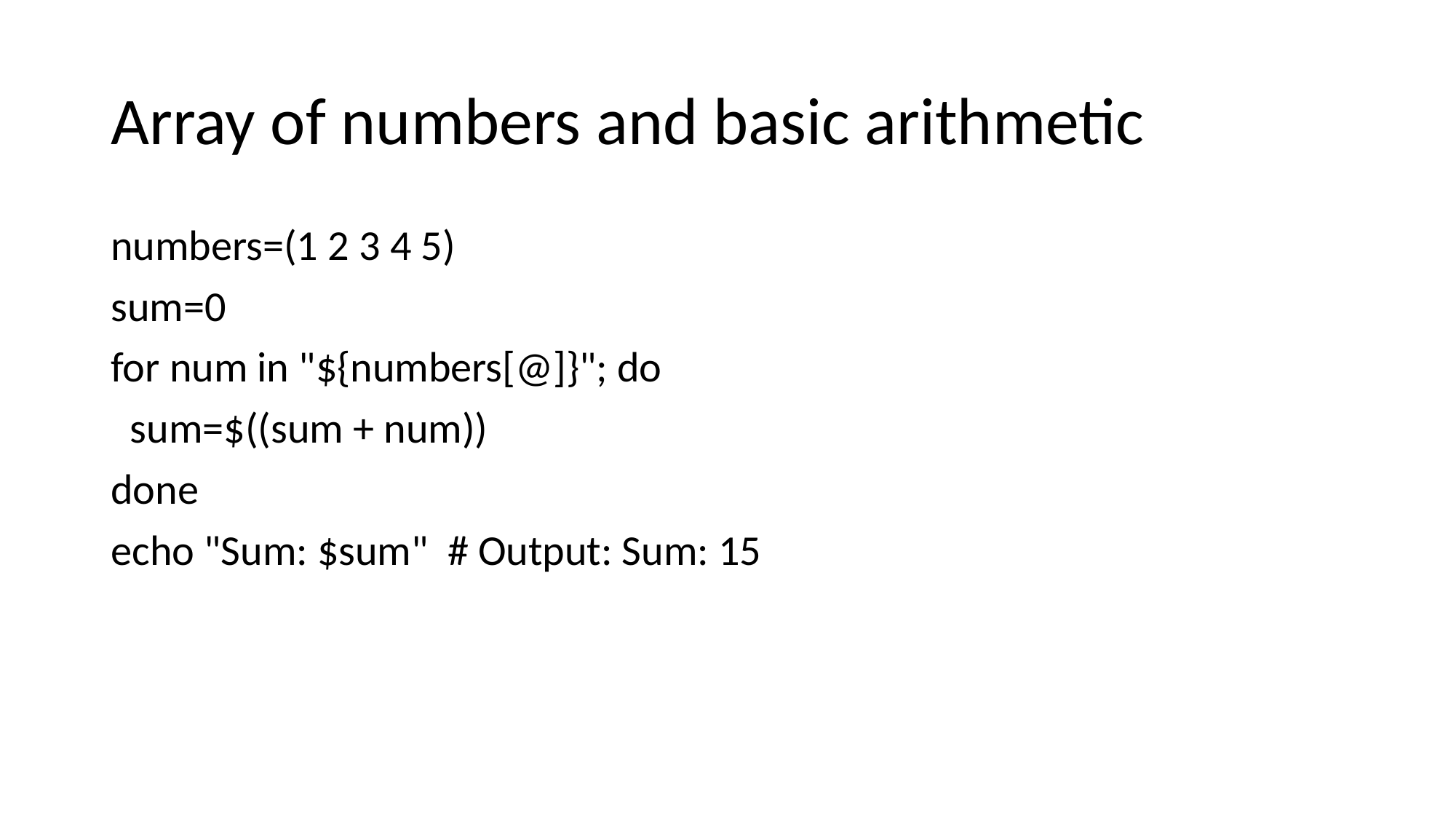

# Array of numbers and basic arithmetic
numbers=(1 2 3 4 5)
sum=0
for num in "${numbers[@]}"; do
  sum=$((sum + num))
done
echo "Sum: $sum"  # Output: Sum: 15